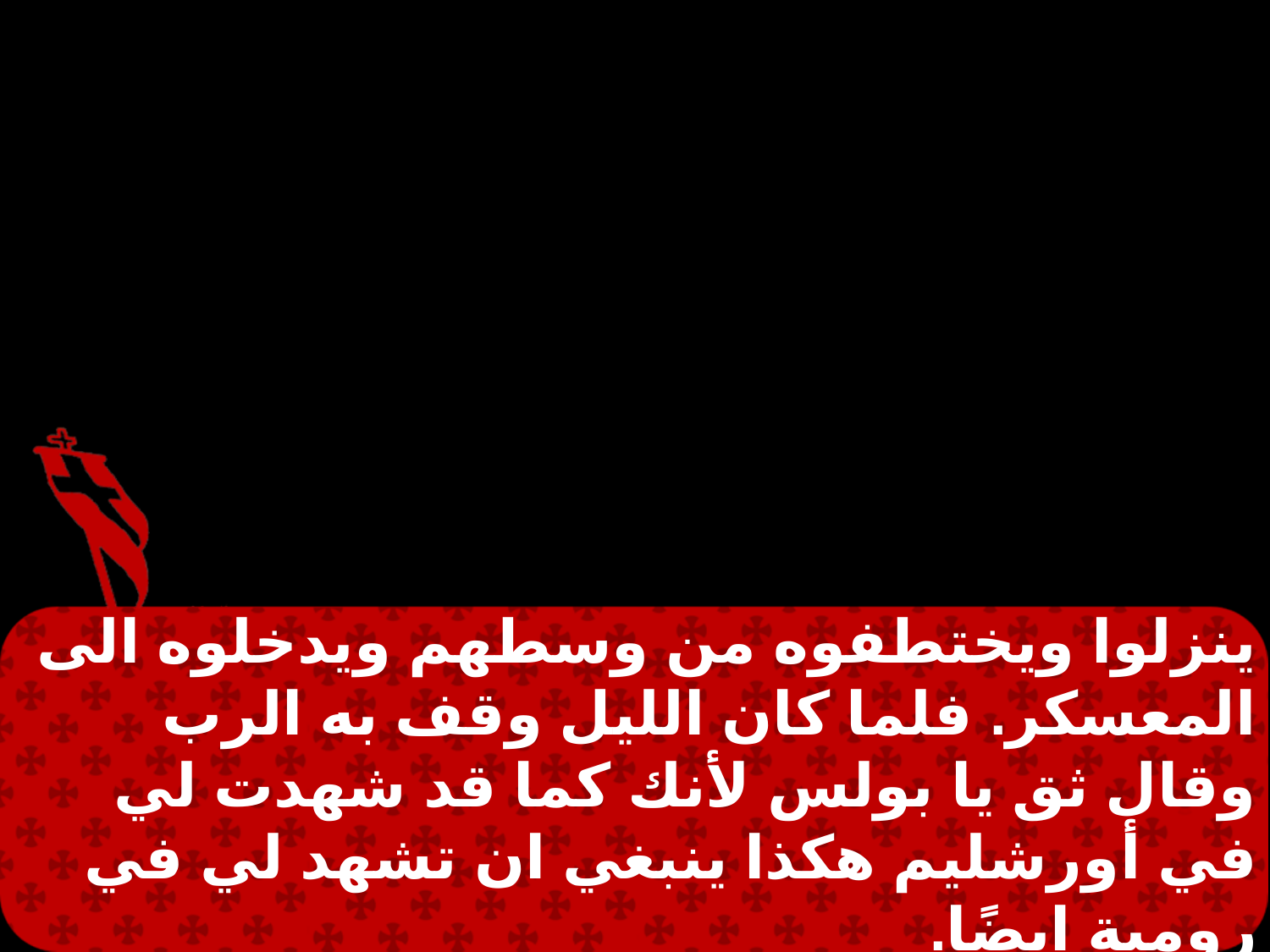

ينزلوا ويختطفوه من وسطهم ويدخلوه الى المعسكر. فلما كان الليل وقف به الرب وقال ثق يا بولس لأنك كما قد شهدت لي في أورشليم هكذا ينبغي ان تشهد لي في رومية ايضًا.